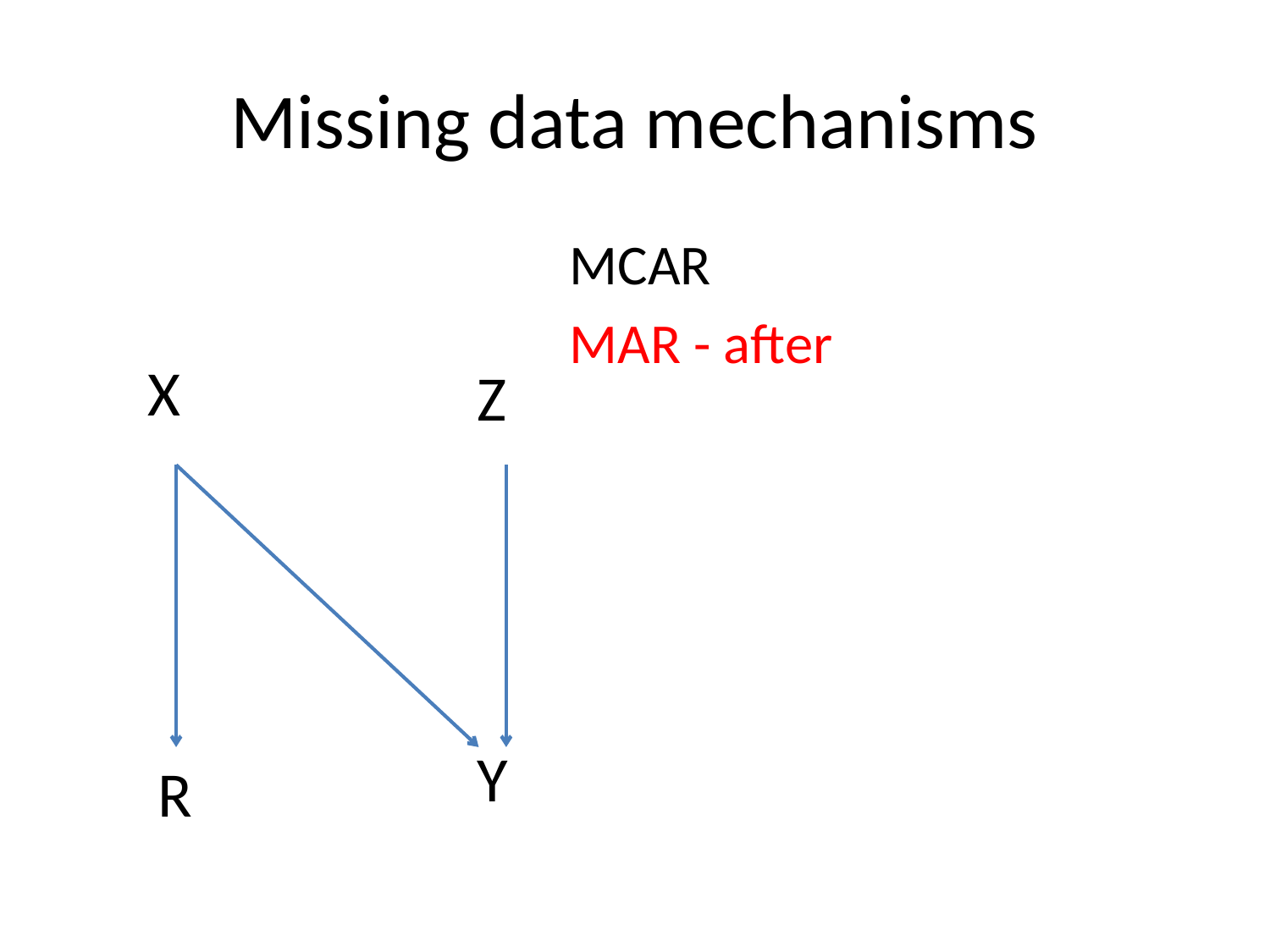

# Missing data mechanisms
MCAR
MAR - after
X
Z
Y
R